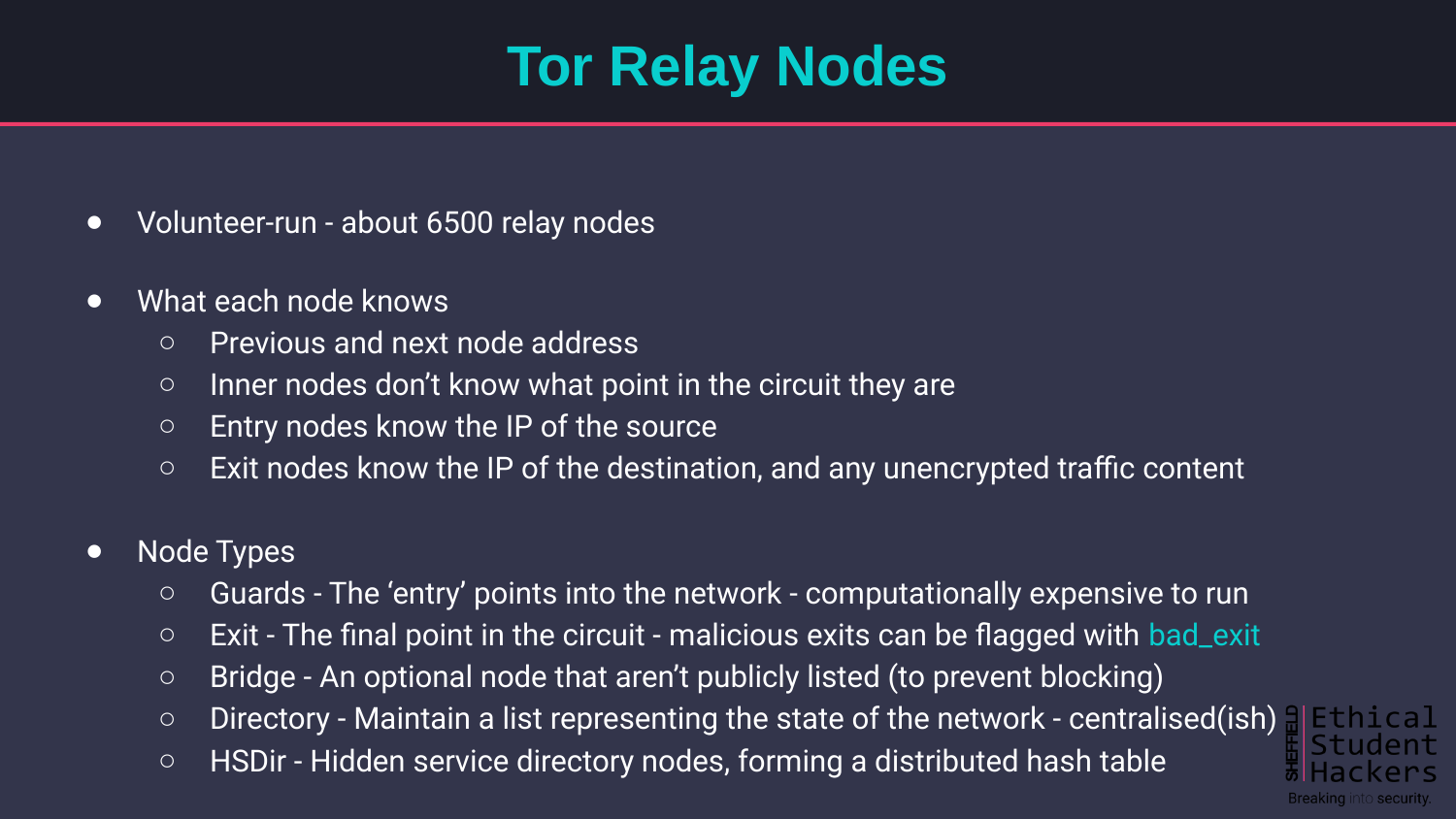

# Tor Relay Nodes
Volunteer-run - about 6500 relay nodes
What each node knows
Previous and next node address
Inner nodes don’t know what point in the circuit they are
Entry nodes know the IP of the source
Exit nodes know the IP of the destination, and any unencrypted traffic content
Node Types
Guards - The ‘entry’ points into the network - computationally expensive to run
Exit - The final point in the circuit - malicious exits can be flagged with bad_exit
Bridge - An optional node that aren’t publicly listed (to prevent blocking)
Directory - Maintain a list representing the state of the network - centralised(ish)
HSDir - Hidden service directory nodes, forming a distributed hash table